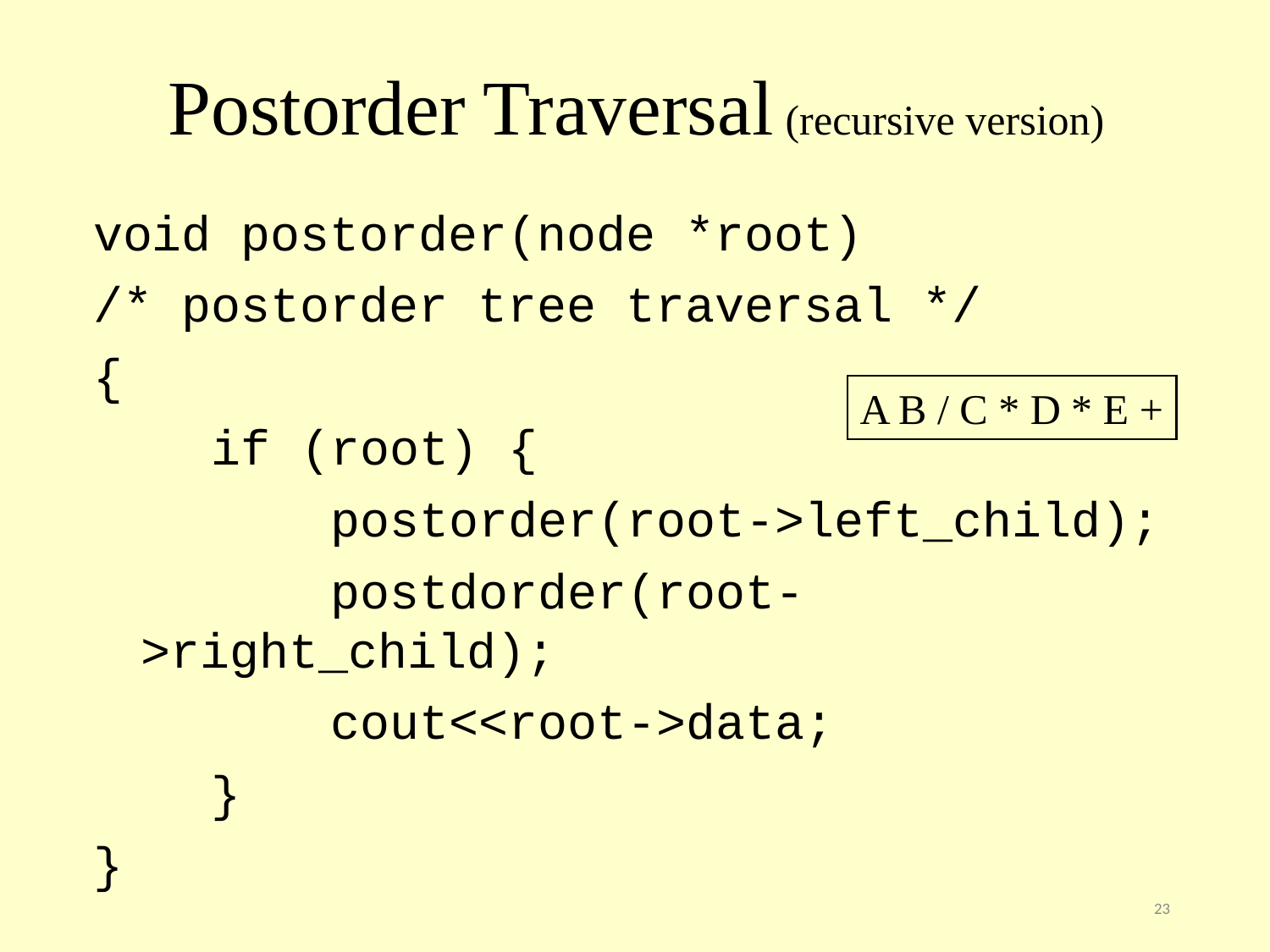

Postorder Traversal (recursive version)
void postorder(node *root)
/* postorder tree traversal */
{
    if (root) {
        postorder(root->left_child);
        postdorder(root->right_child);
        cout<<root->data;
    }
}
A B / C * D * E +
23